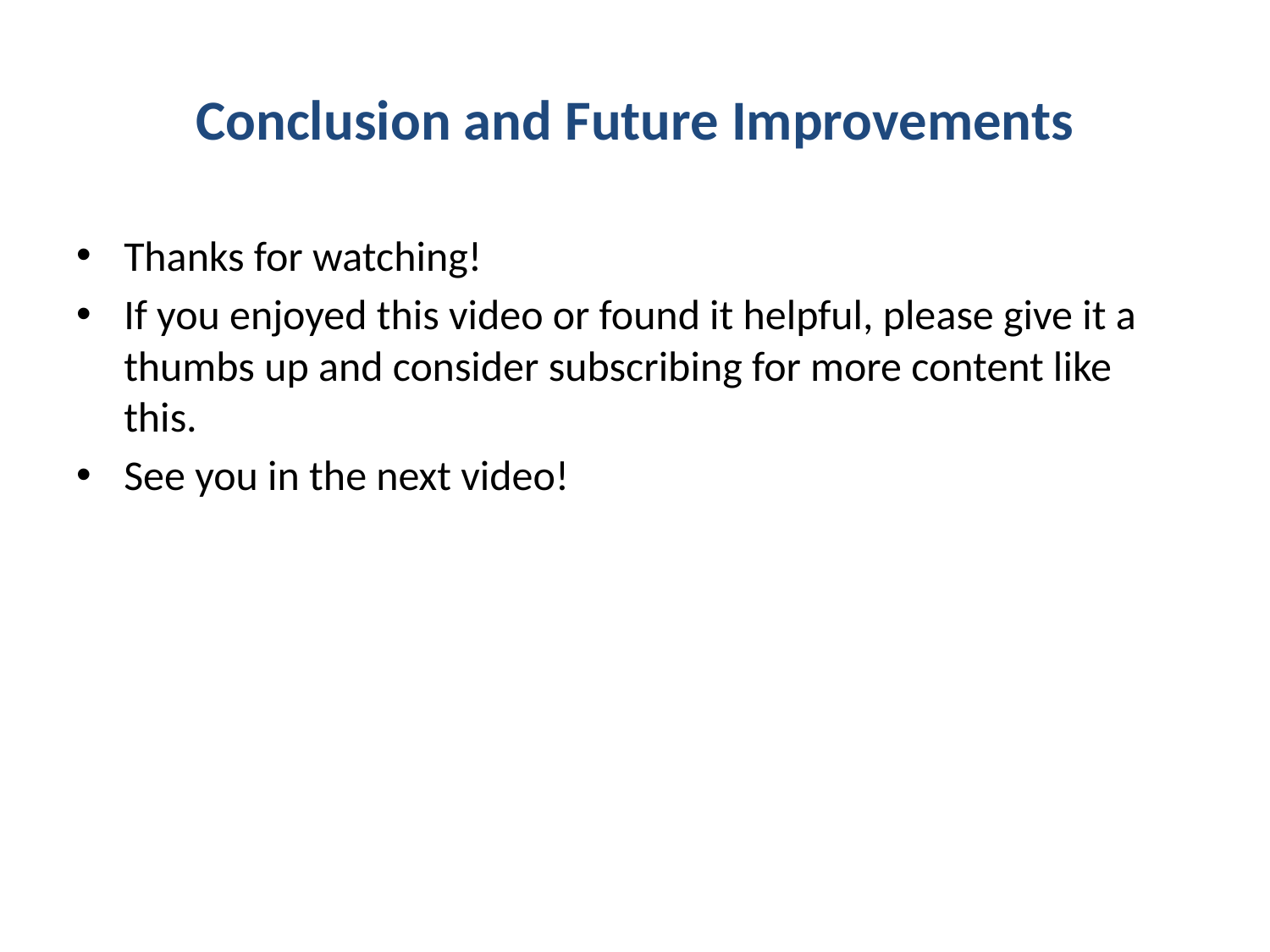

# Conclusion and Future Improvements
Thanks for watching!
If you enjoyed this video or found it helpful, please give it a thumbs up and consider subscribing for more content like this.
See you in the next video!